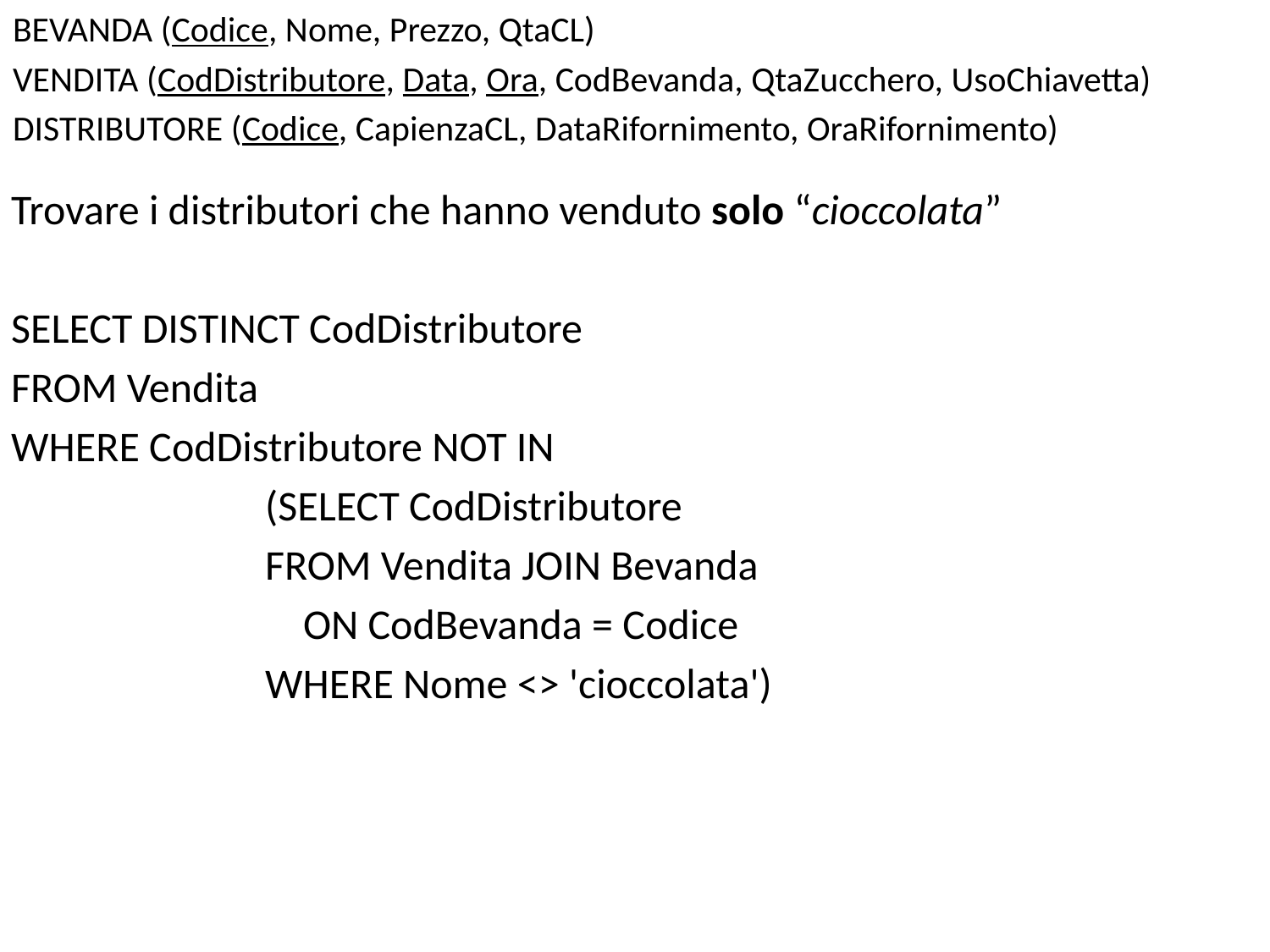

Bevanda (Codice, Nome, Prezzo, QtaCL)
Vendita (CodDistributore, Data, Ora, CodBevanda, QtaZucchero, UsoChiavetta)
Distributore (Codice, CapienzaCL, DataRifornimento, OraRifornimento)
Trovare i distributori che hanno venduto solo “cioccolata”

SELECT DISTINCT CodDistributore
FROM Vendita
WHERE CodDistributore NOT IN
		(SELECT CodDistributore
		FROM Vendita JOIN Bevanda
		    ON CodBevanda = Codice
		WHERE Nome <> 'cioccolata')